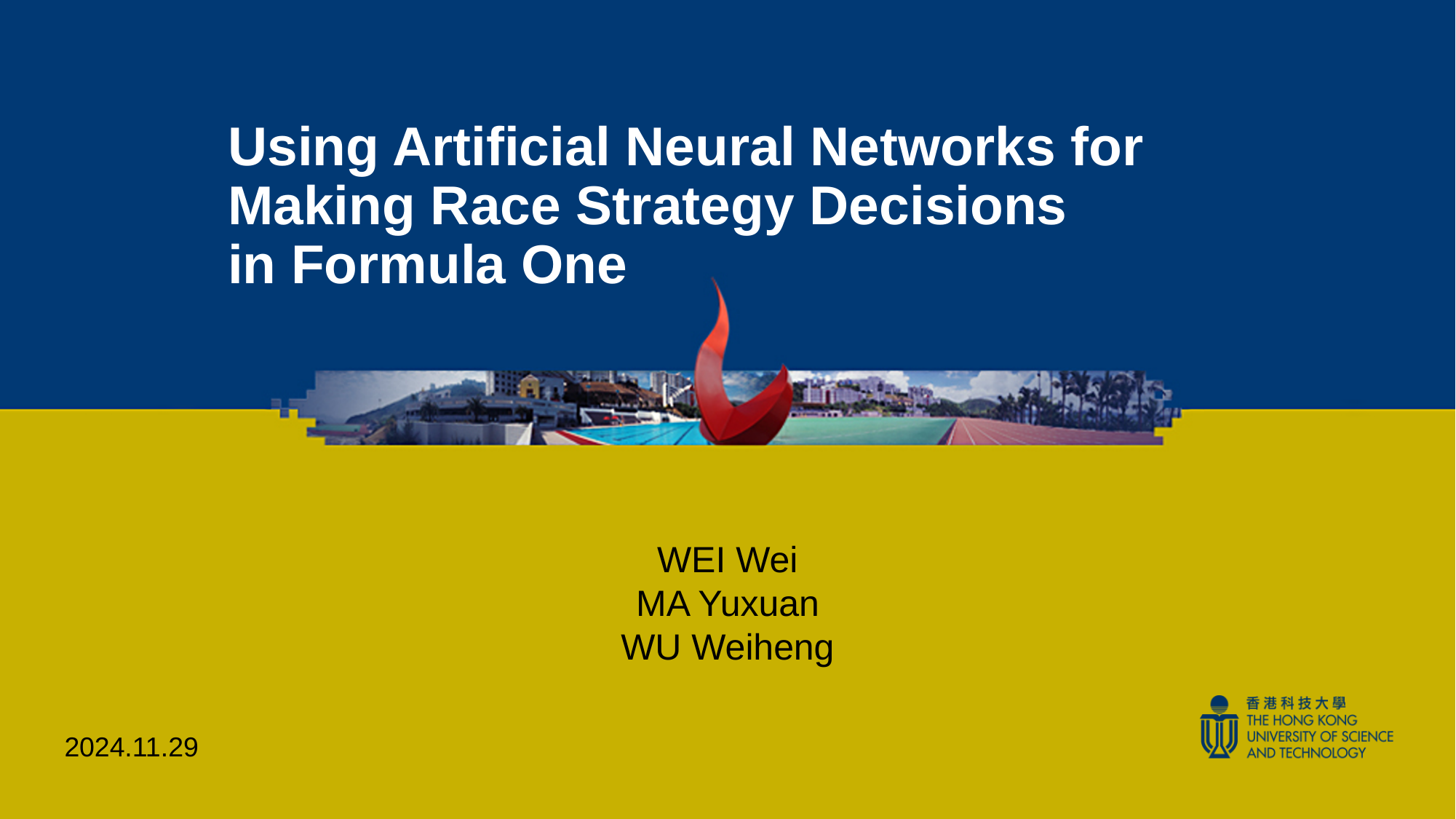

Using Artificial Neural Networks for
Making Race Strategy Decisions
in Formula One
WEI Wei
MA Yuxuan
WU Weiheng
2024.11.29